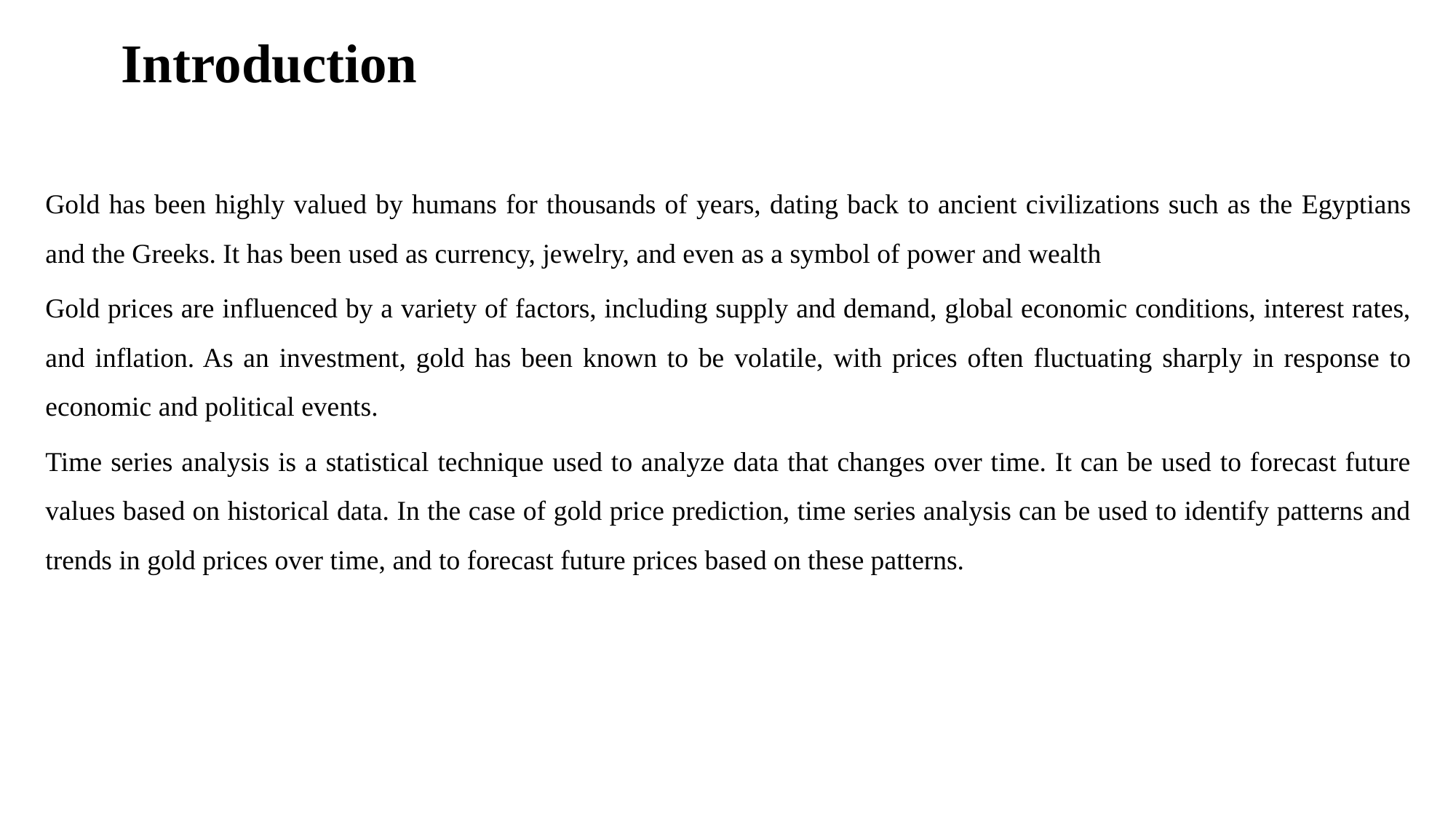

Introduction

Gold has been highly valued by humans for thousands of years, dating back to ancient civilizations such as the Egyptians and the Greeks. It has been used as currency, jewelry, and even as a symbol of power and wealth
Gold prices are influenced by a variety of factors, including supply and demand, global economic conditions, interest rates, and inflation. As an investment, gold has been known to be volatile, with prices often fluctuating sharply in response to economic and political events.
Time series analysis is a statistical technique used to analyze data that changes over time. It can be used to forecast future values based on historical data. In the case of gold price prediction, time series analysis can be used to identify patterns and trends in gold prices over time, and to forecast future prices based on these patterns.